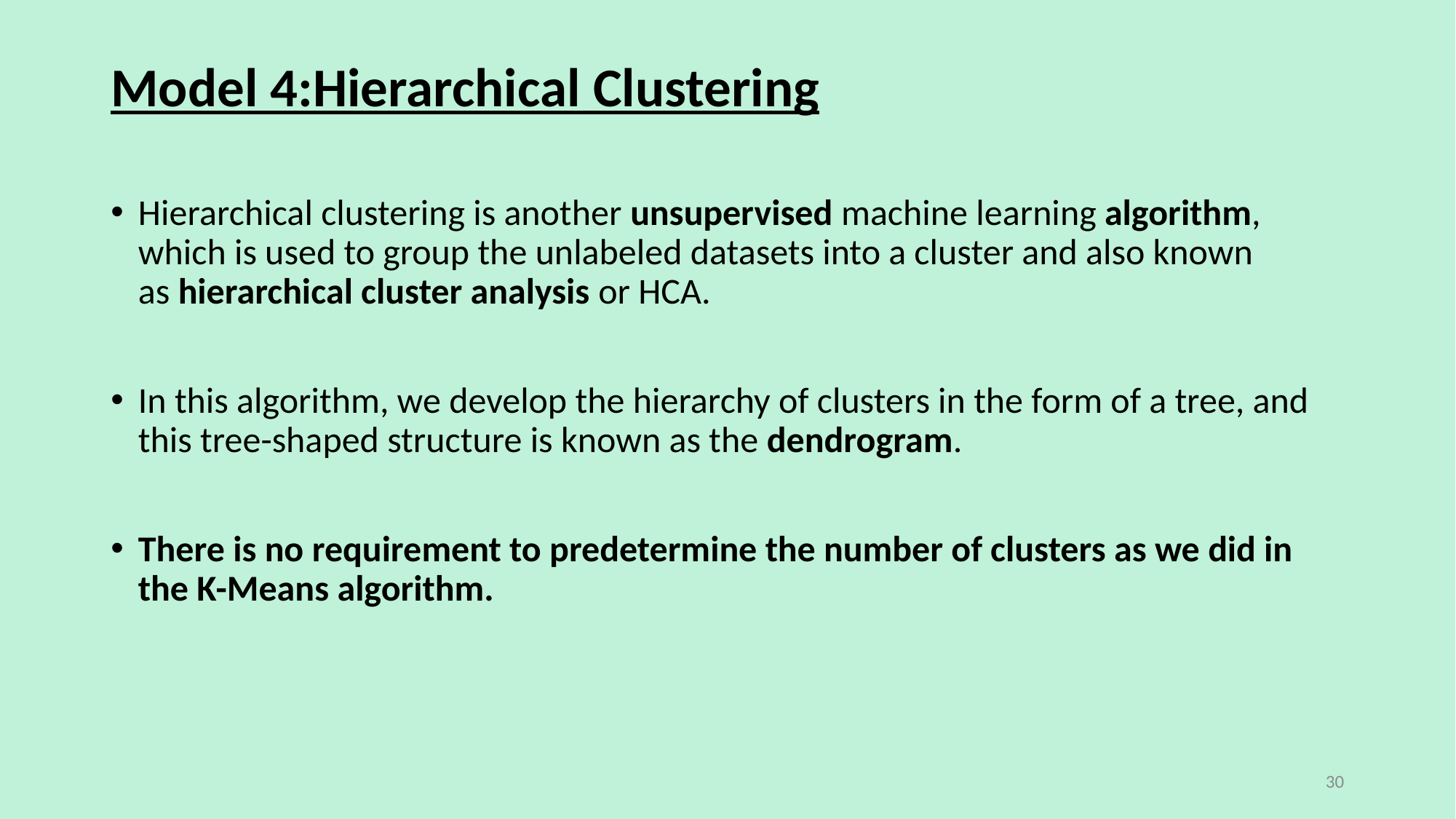

# Model 4:Hierarchical Clustering
Hierarchical clustering is another unsupervised machine learning algorithm, which is used to group the unlabeled datasets into a cluster and also known as hierarchical cluster analysis or HCA.

In this algorithm, we develop the hierarchy of clusters in the form of a tree, and this tree-shaped structure is known as the dendrogram.

There is no requirement to predetermine the number of clusters as we did in the K-Means algorithm.
30